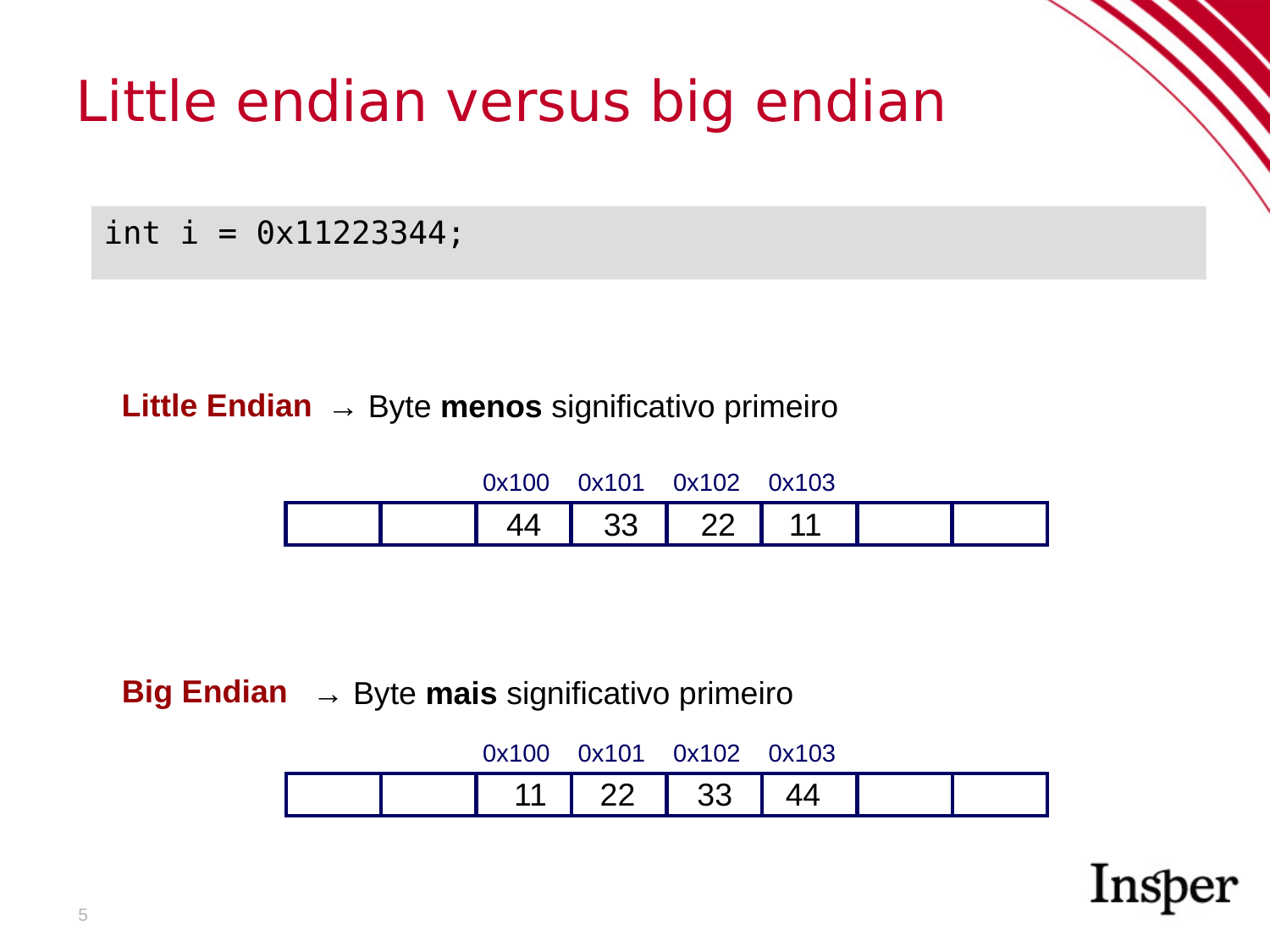

Little endian versus big endian
int i = 0x11223344;

→ Byte menos significativo primeiro
Little Endian
0x100
0x101
0x102
0x103

67
45
23
01
44       33       22      11

→ Byte mais significativo primeiro
Big Endian
0x100
0x101
0x102
0x103

11      22       33      44
01
23
45
67

5